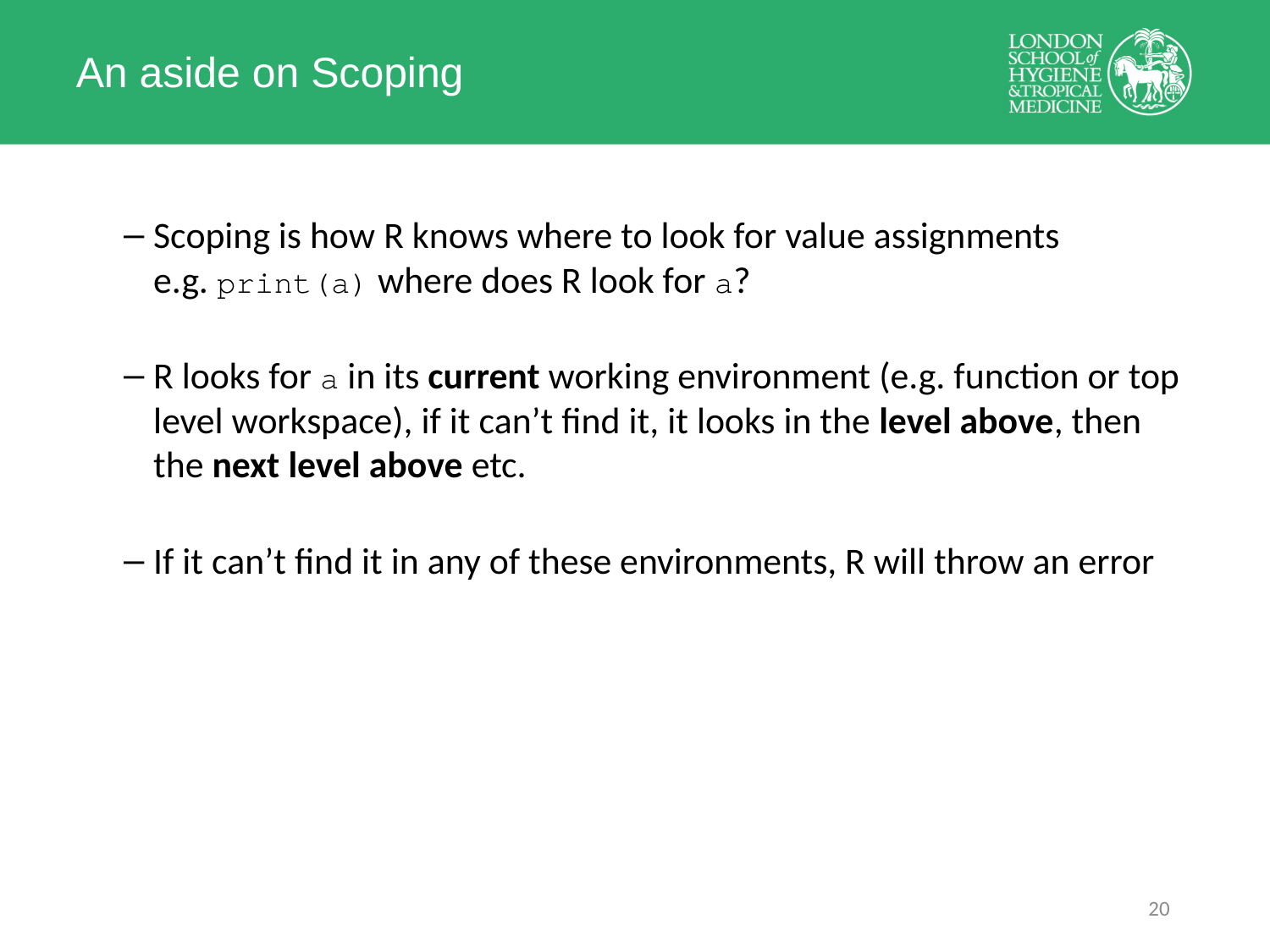

# An aside on Scoping
Scoping is how R knows where to look for value assignments e.g. print(a) where does R look for a?

R looks for a in its current working environment (e.g. function or top level workspace), if it can’t find it, it looks in the level above, then the next level above etc.

If it can’t find it in any of these environments, R will throw an error
20